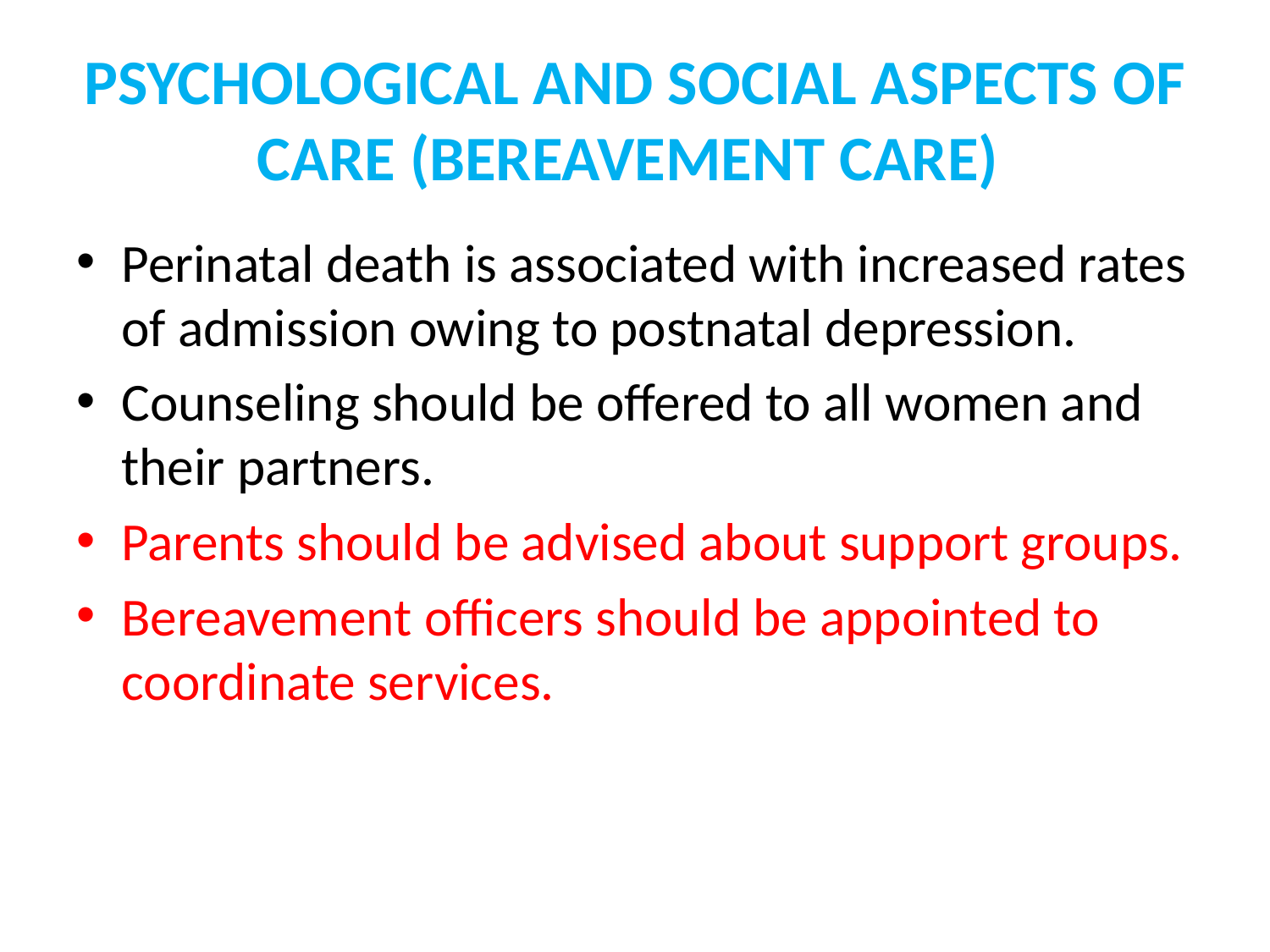

# PSYCHOLOGICAL AND SOCIAL ASPECTS OF CARE (BEREAVEMENT CARE)
Perinatal death is associated with increased rates of admission owing to postnatal depression.
Counseling should be offered to all women and their partners.
Parents should be advised about support groups.
Bereavement officers should be appointed to coordinate services.